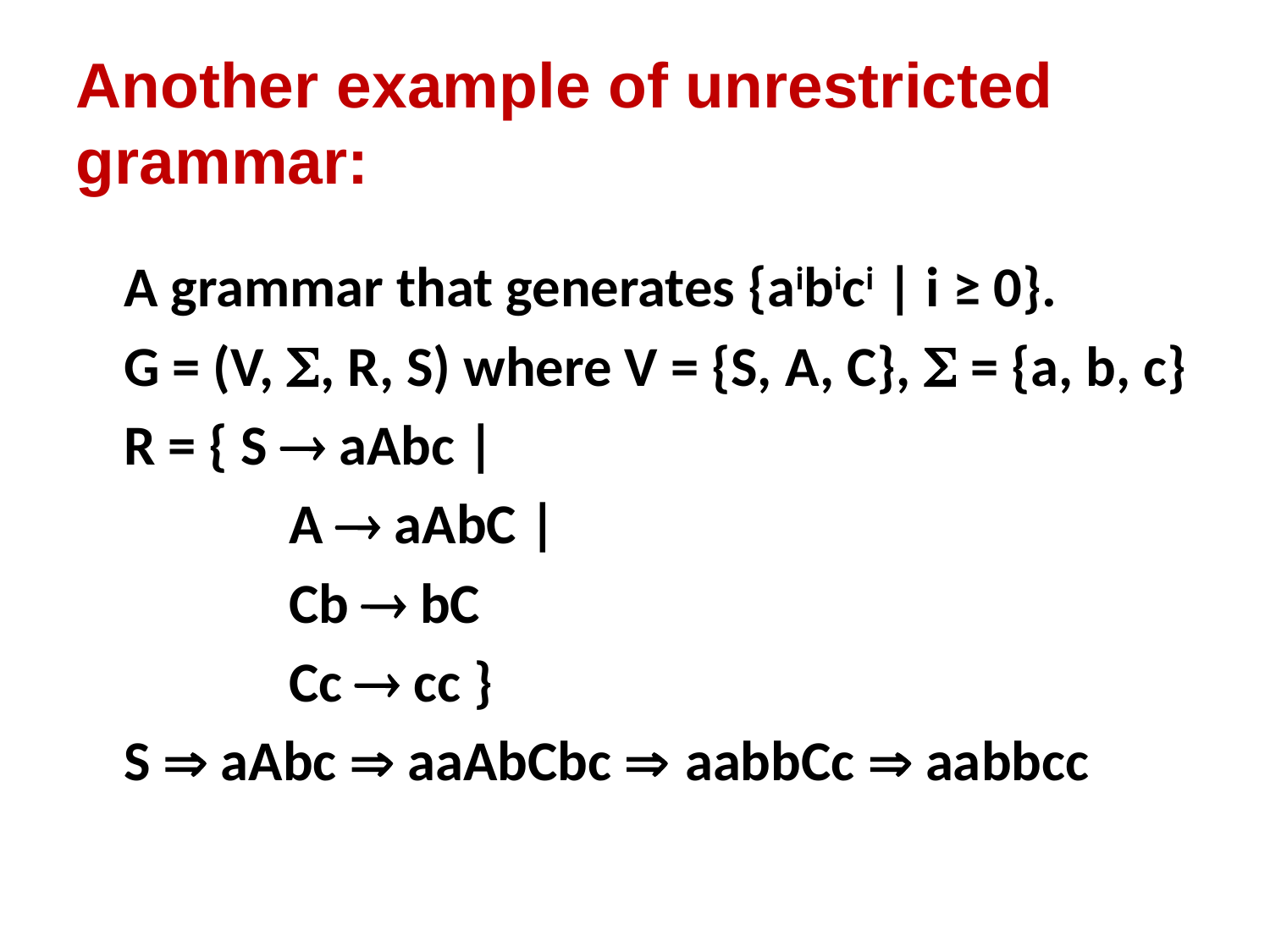

Another example of unrestricted grammar:
	A grammar that generates {aibici | i ≥ 0}.
	G = (V, Σ, R, S) where V = {S, A, C}, Σ = {a, b, c}
	R = { S → aAbc |
		   A → aAbC |
		   Cb → bC
		   Cc → cc }
	S ⇒ aAbc ⇒ aaAbCbc ⇒ aabbCc ⇒ aabbcc